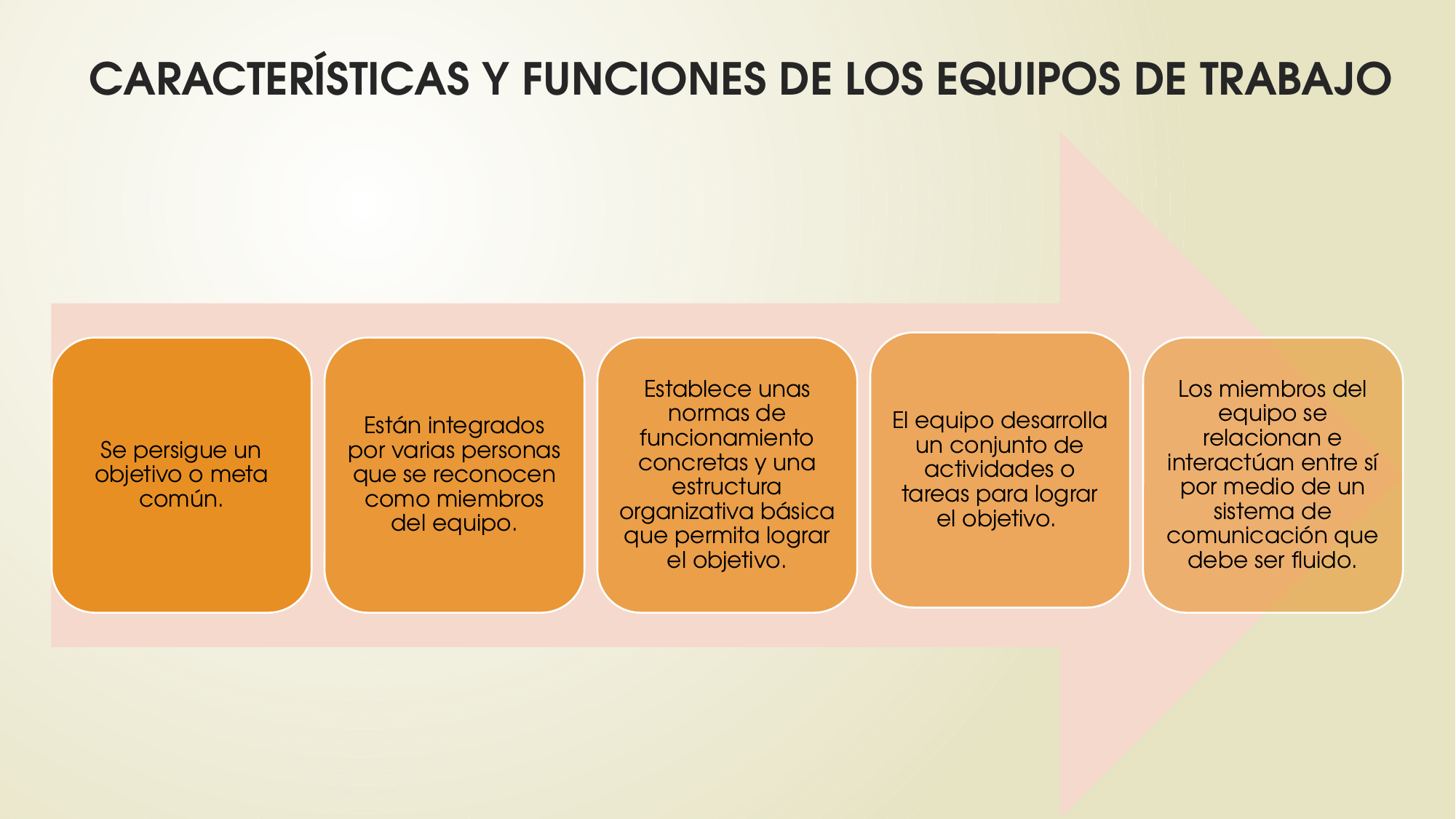

CARACTERÍSTICAS Y FUNCIONES DE LOS EQUIPOS DE TRABAJO
Se persigue un objetivo o meta común.
Están integrados por varias personas que se reconocen como miembros del equipo.
Establece unas normas de funcionamiento concretas y una estructura organizativa básica que permita lograr el objetivo.
El equipo desarrolla un conjunto de actividades o tareas para lograr el objetivo.
Los miembros del equipo se relacionan e interactúan entre sí por medio de un sistema de comunicación que debe ser fluido.